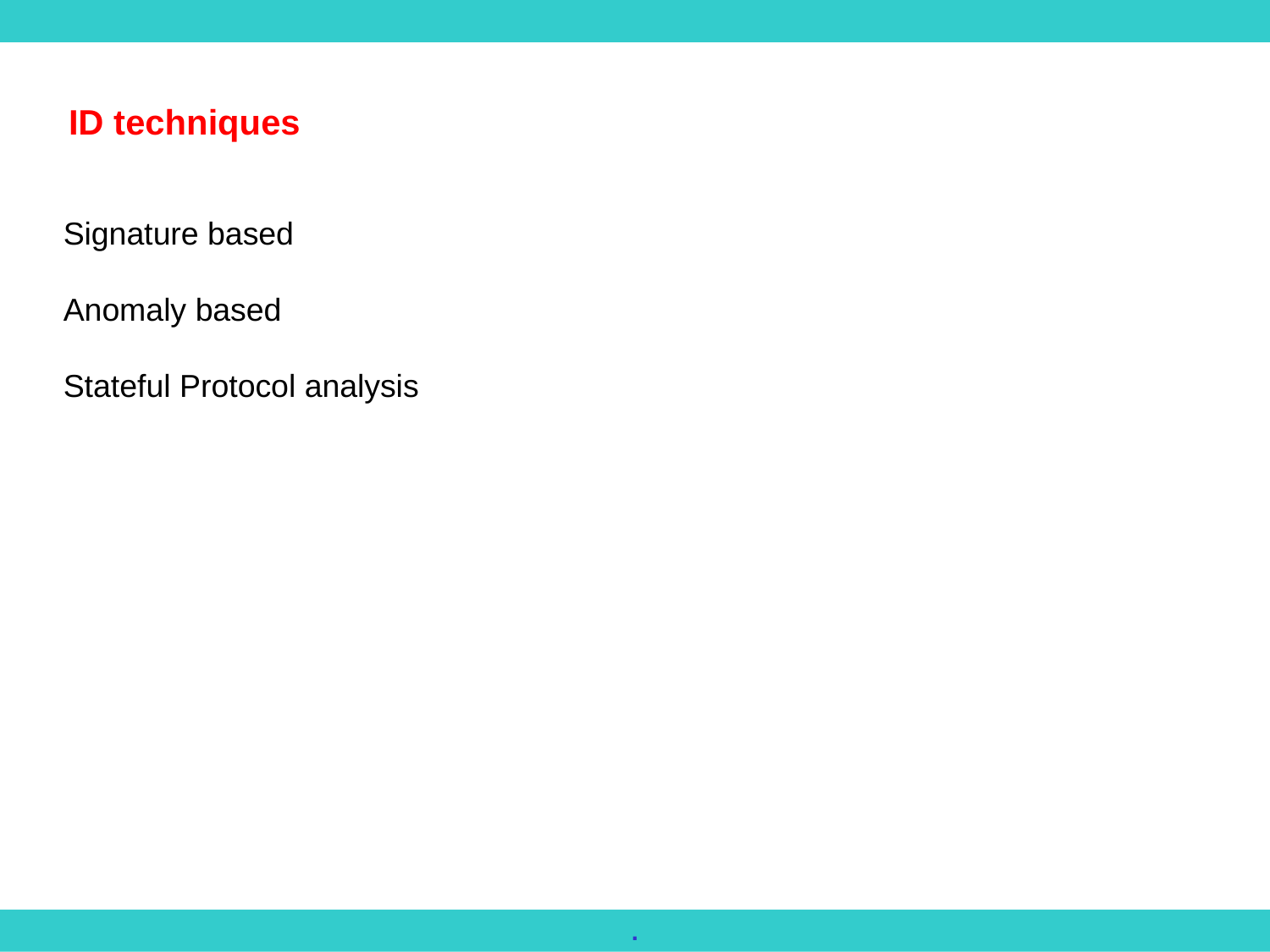

ID techniques
Signature based

Anomaly based

Stateful Protocol analysis
.